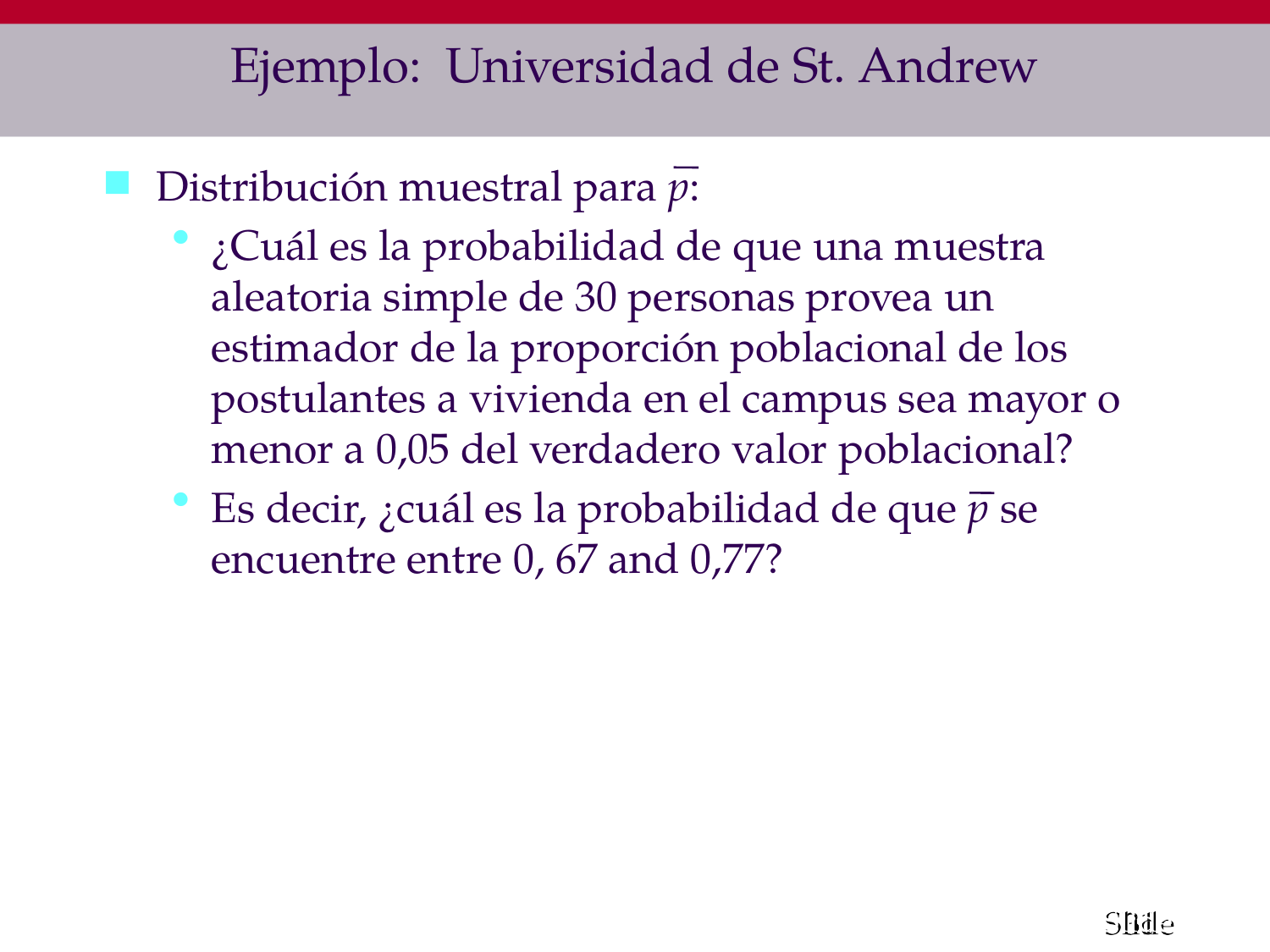

# Ejemplo:  Universidad de St. Andrew
Distribución muestral para p:
¿Cuál es la probabilidad de que una muestra aleatoria simple de 30 personas provea un estimador de la proporción poblacional de los postulantes a vivienda en el campus sea mayor o menor a 0,05 del verdadero valor poblacional?
Es decir, ¿cuál es la probabilidad de que p se encuentre entre 0, 67 and 0,77?